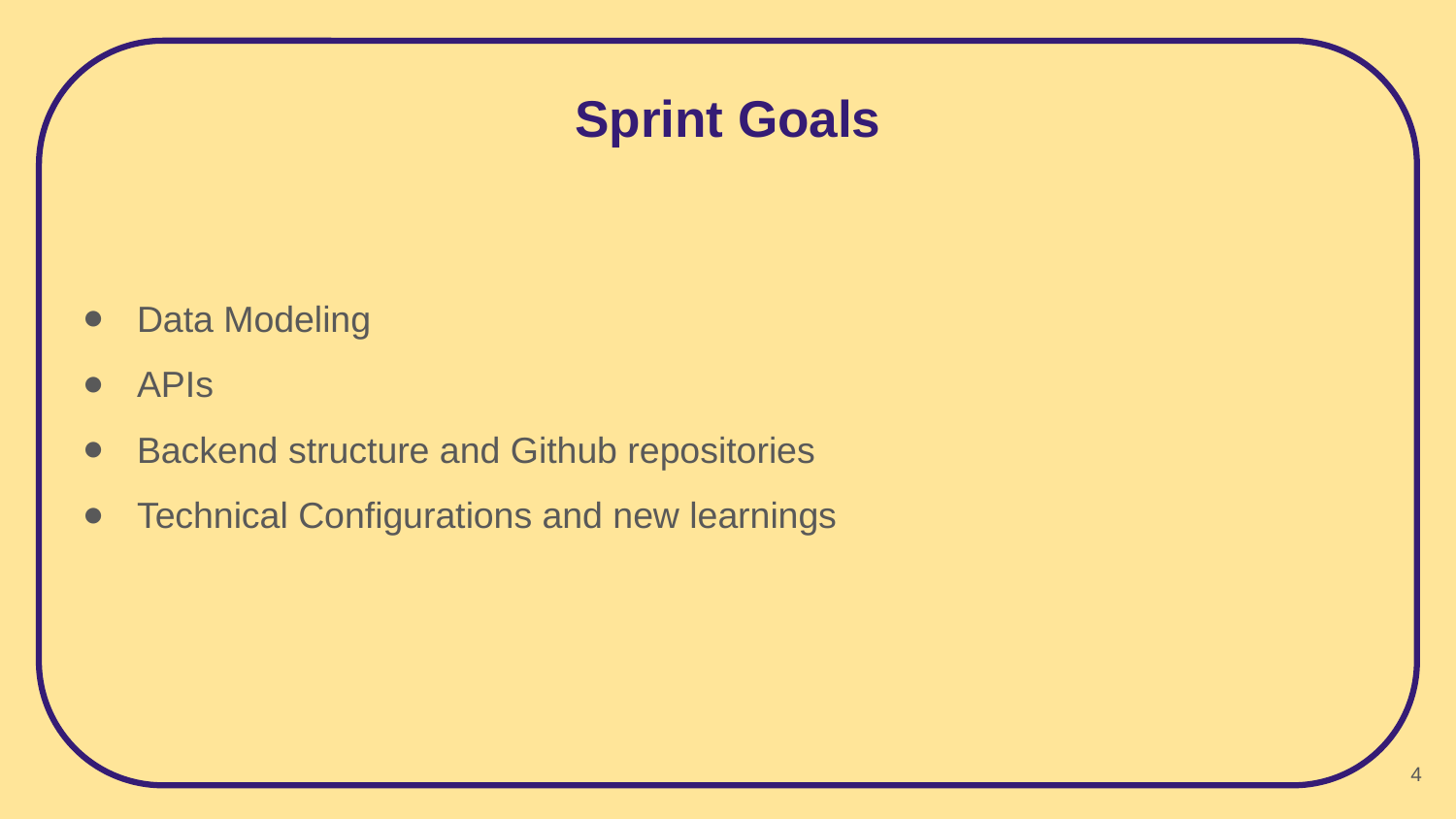

# Sprint Goals
Data Modeling
APIs
Backend structure and Github repositories
Technical Configurations and new learnings
4